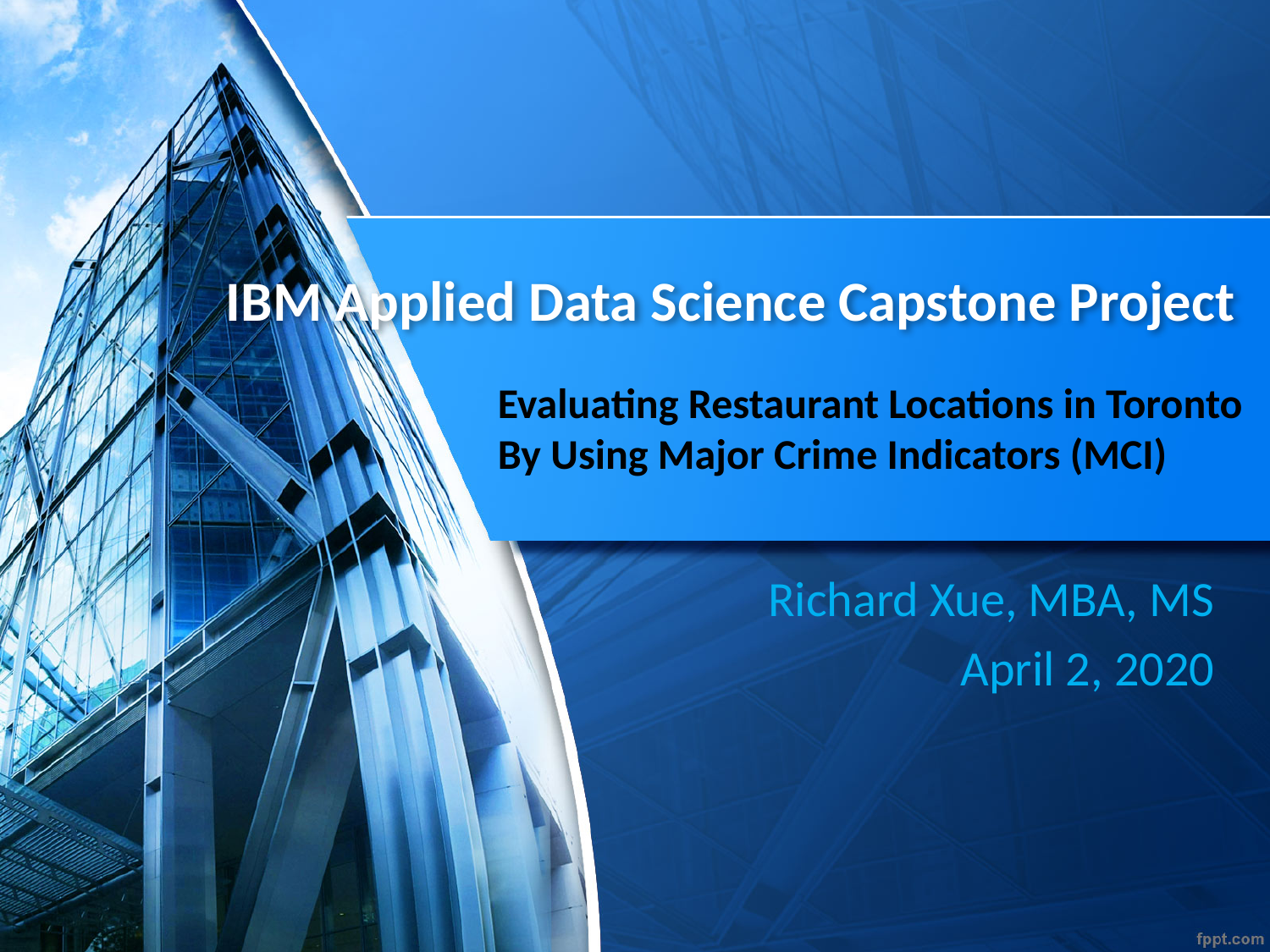

# IBM Applied Data Science Capstone Project
Evaluating Restaurant Locations in Toronto
By Using Major Crime Indicators (MCI)

Richard Xue, MBA, MS
April 2, 2020